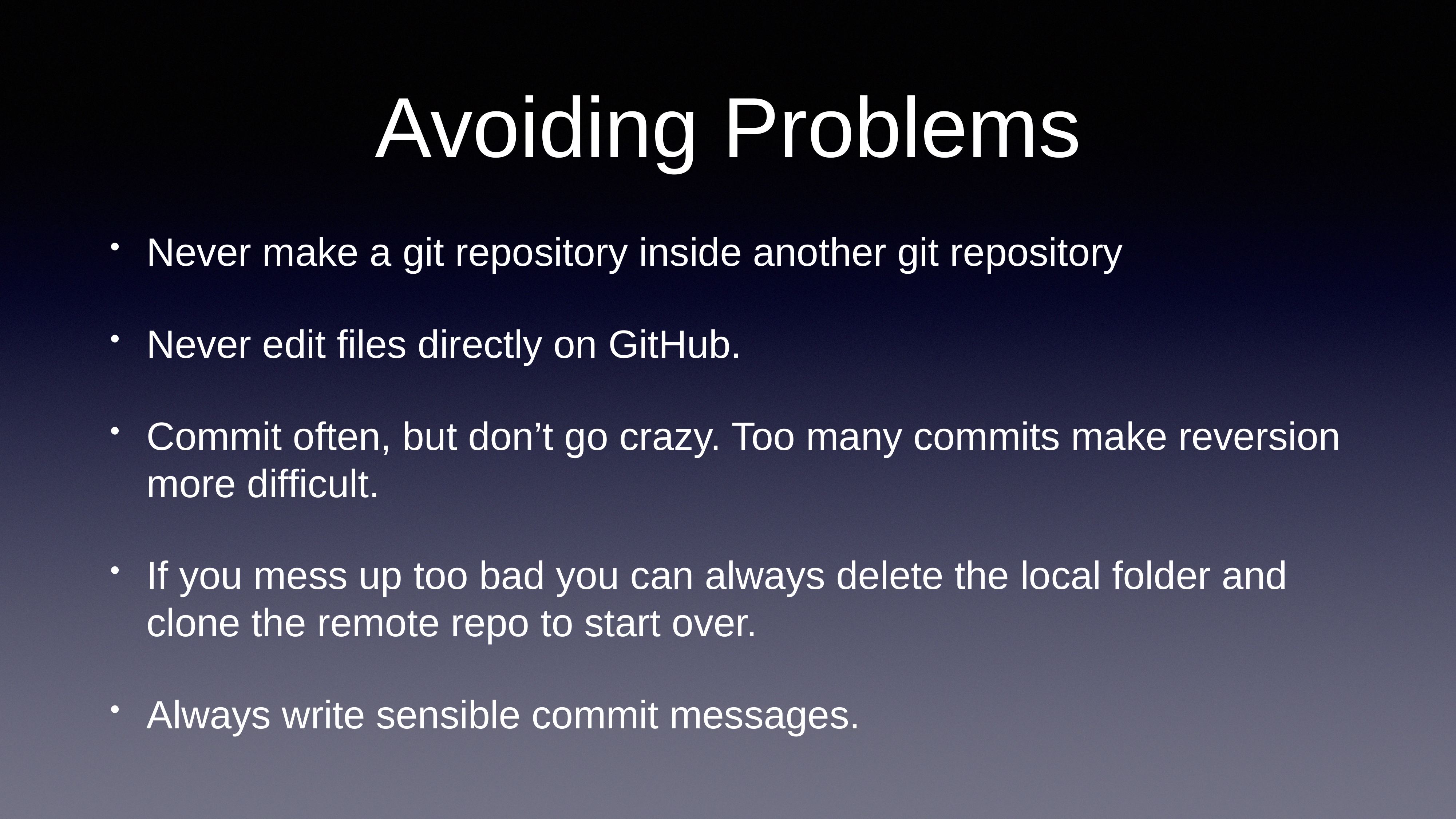

# Avoiding Problems
Never make a git repository inside another git repository
Never edit files directly on GitHub.
Commit often, but don’t go crazy. Too many commits make reversion more difficult.
If you mess up too bad you can always delete the local folder and clone the remote repo to start over.
Always write sensible commit messages.
29